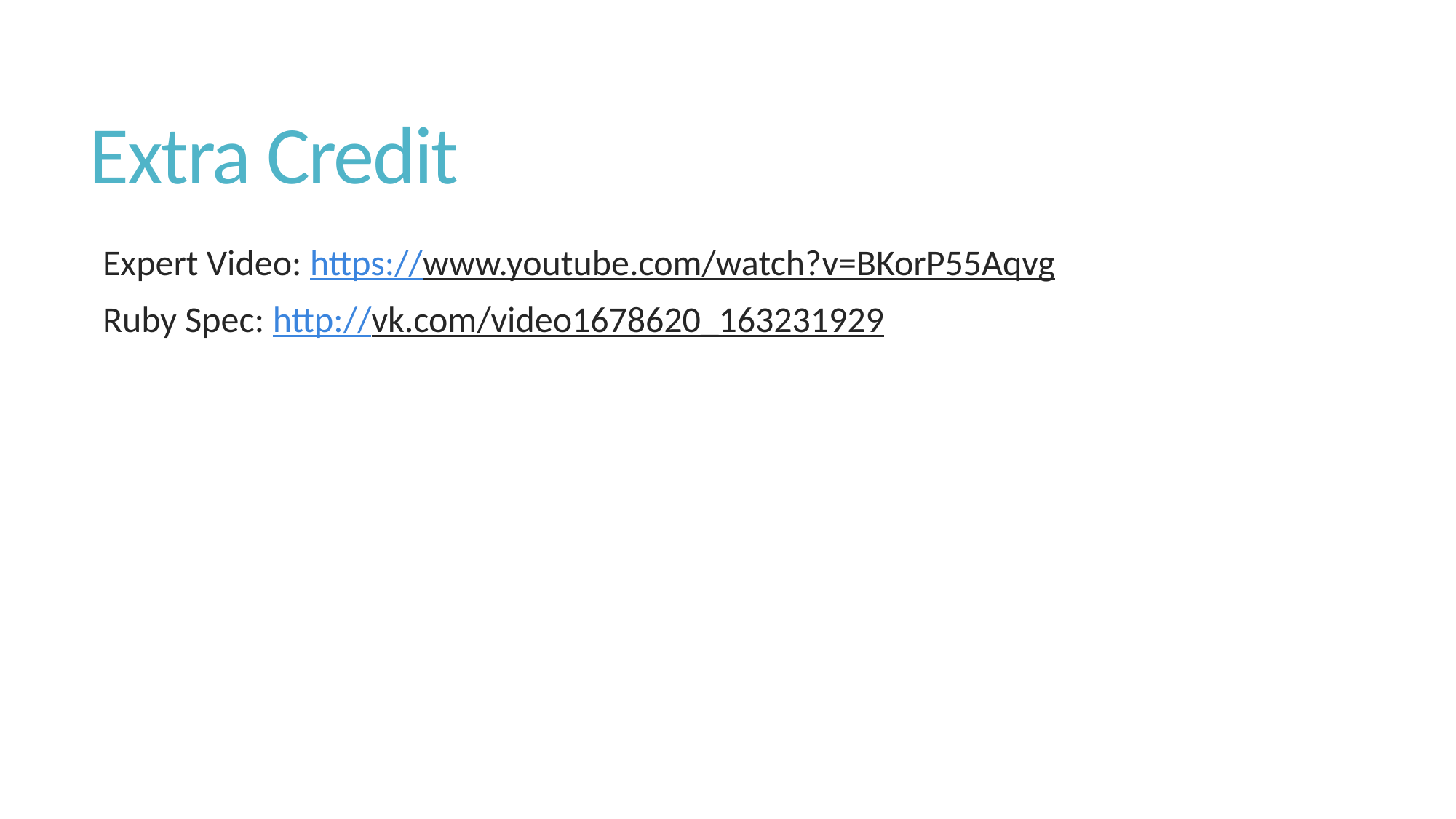

# Extra Credit
Expert Video: https://www.youtube.com/watch?v=BKorP55Aqvg
Ruby Spec: http://vk.com/video1678620_163231929